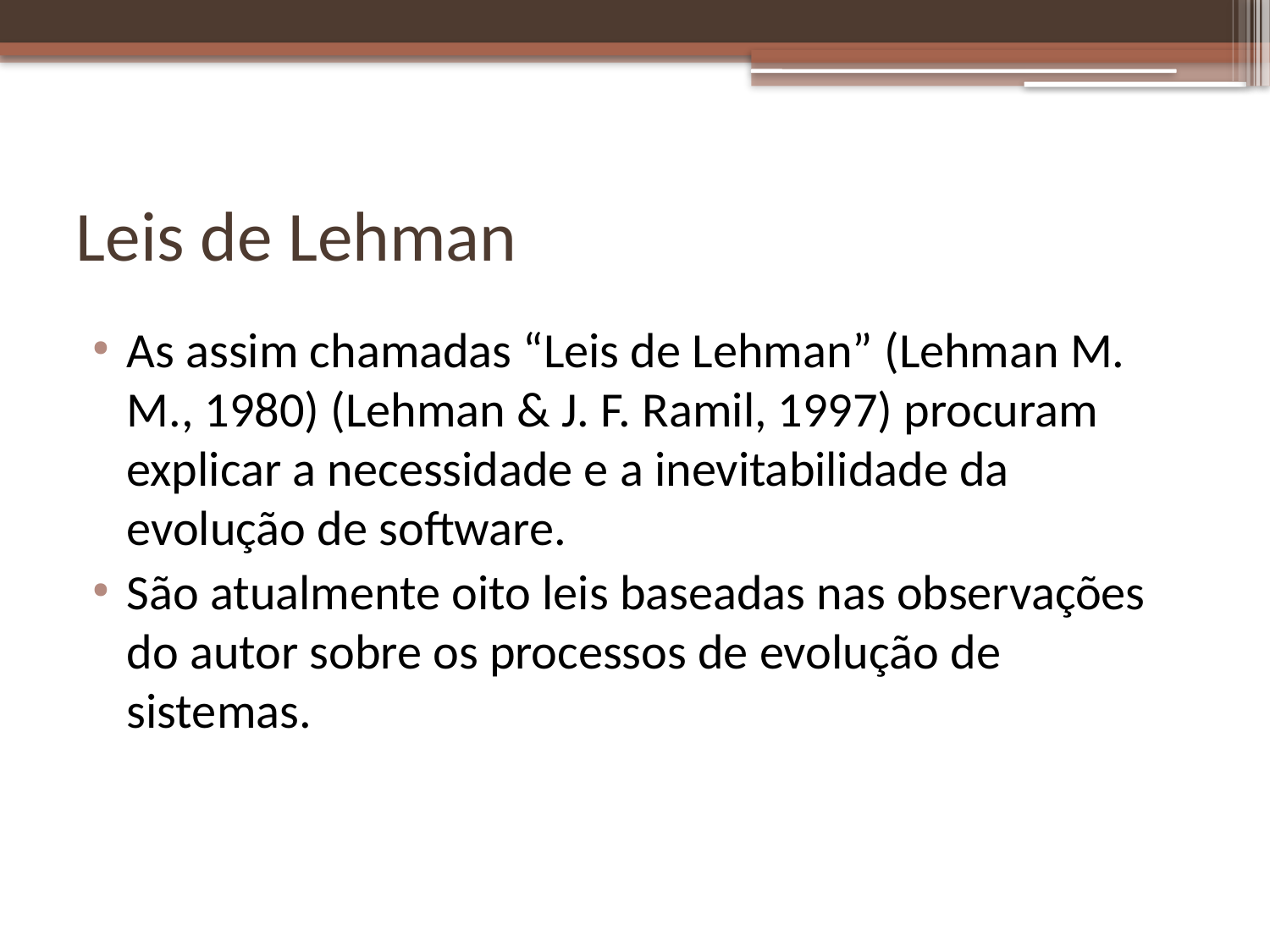

# Leis de Lehman
As assim chamadas “Leis de Lehman” (Lehman M. M., 1980) (Lehman & J. F. Ramil, 1997) procuram explicar a necessidade e a inevitabilidade da evolução de software.
São atualmente oito leis baseadas nas observações do autor sobre os processos de evolução de sistemas.